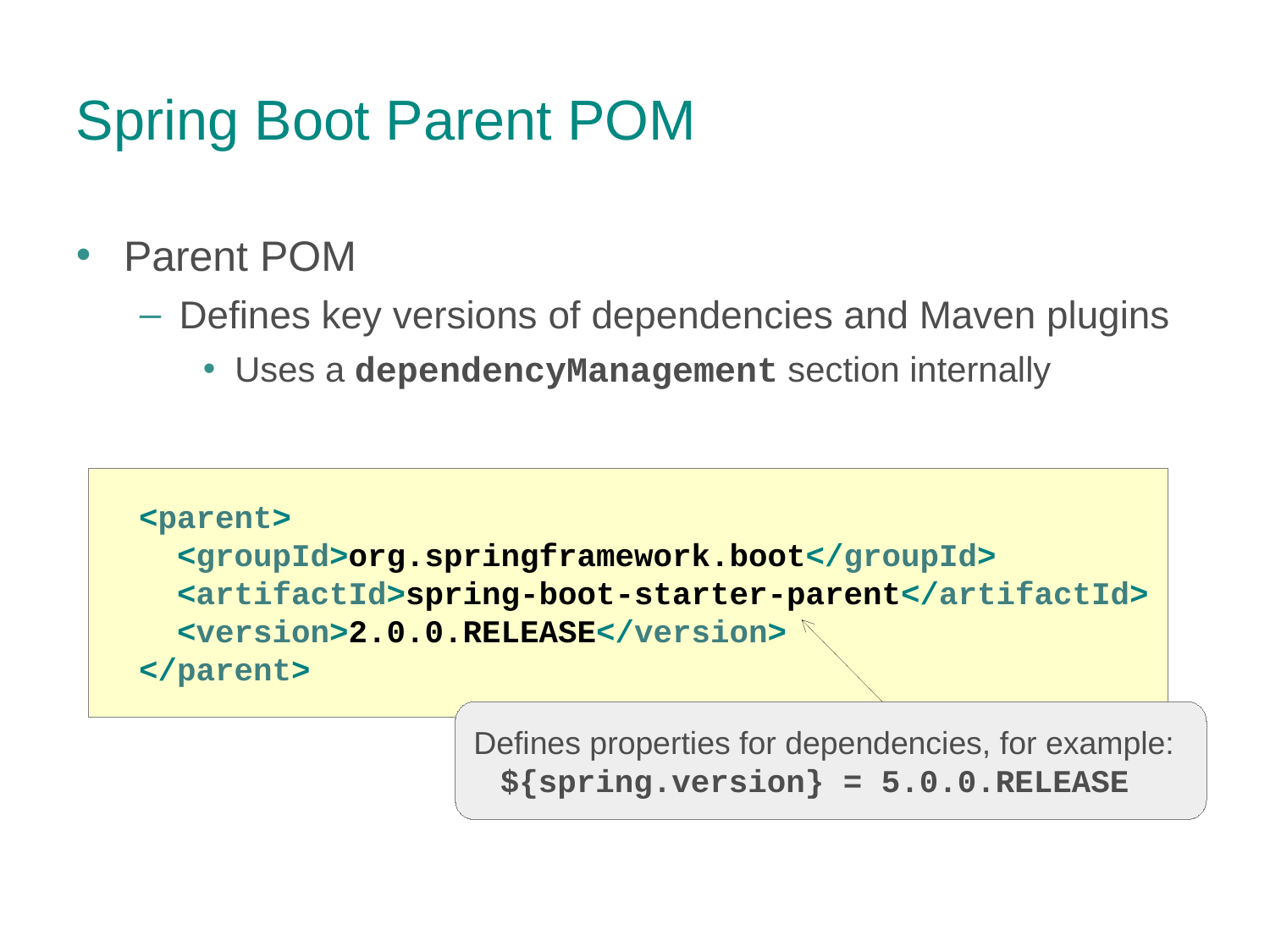

Spring Boot Parent POM
Parent POM
Defines key versions of dependencies and Maven plugins
Uses a dependencyManagement section internally

  <parent>
    <groupId>org.springframework.boot</groupId>
    <artifactId>spring-boot-starter-parent</artifactId>
    <version>2.0.0.RELEASE</version>
  </parent>

Defines properties for dependencies, for example:
   ${spring.version} = 5.0.0.RELEASE